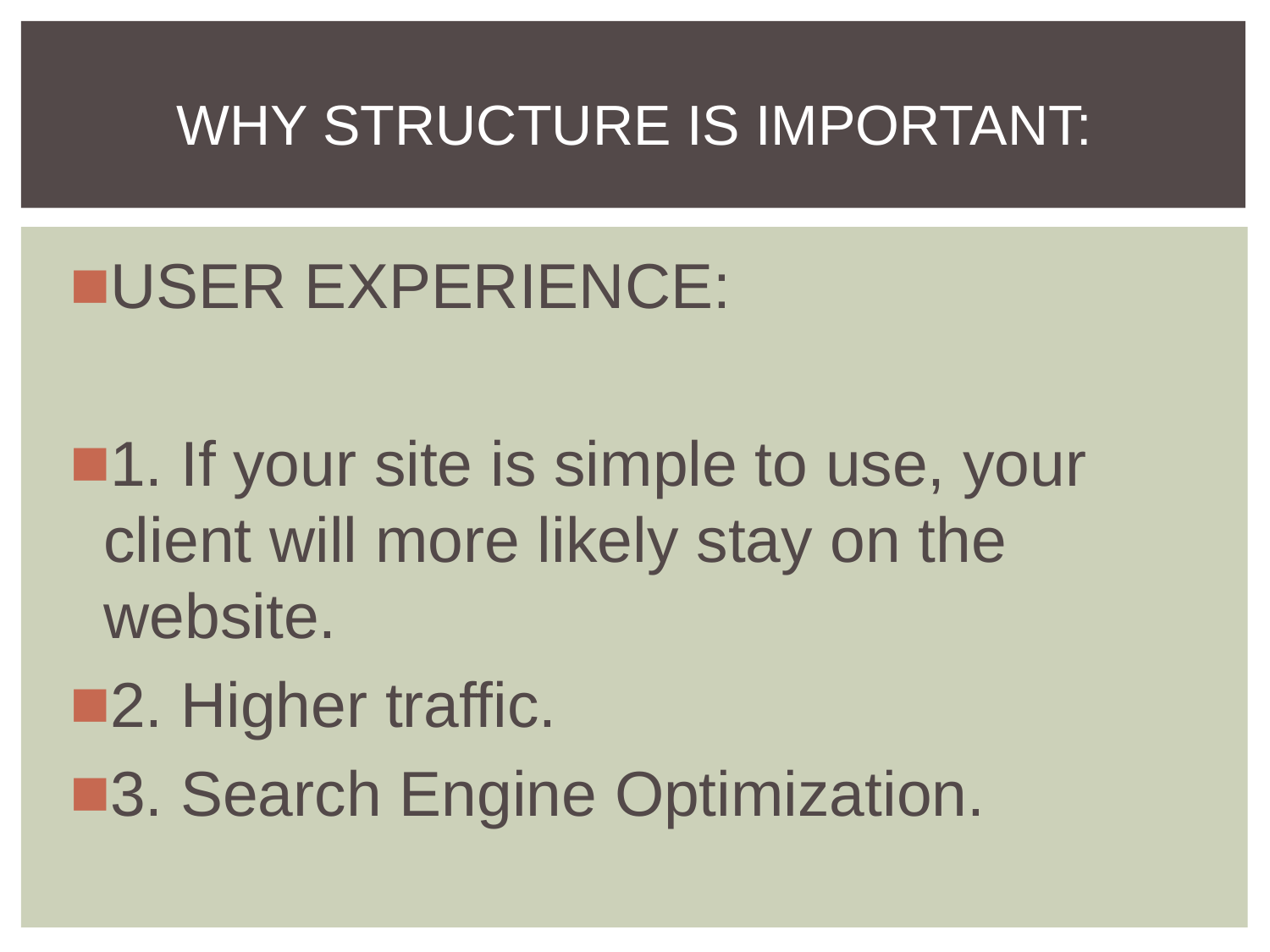

# WHY STRUCTURE IS IMPORTANT:
USER EXPERIENCE:

1. If your site is simple to use, your client will more likely stay on the website.
2. Higher traffic.
3. Search Engine Optimization.